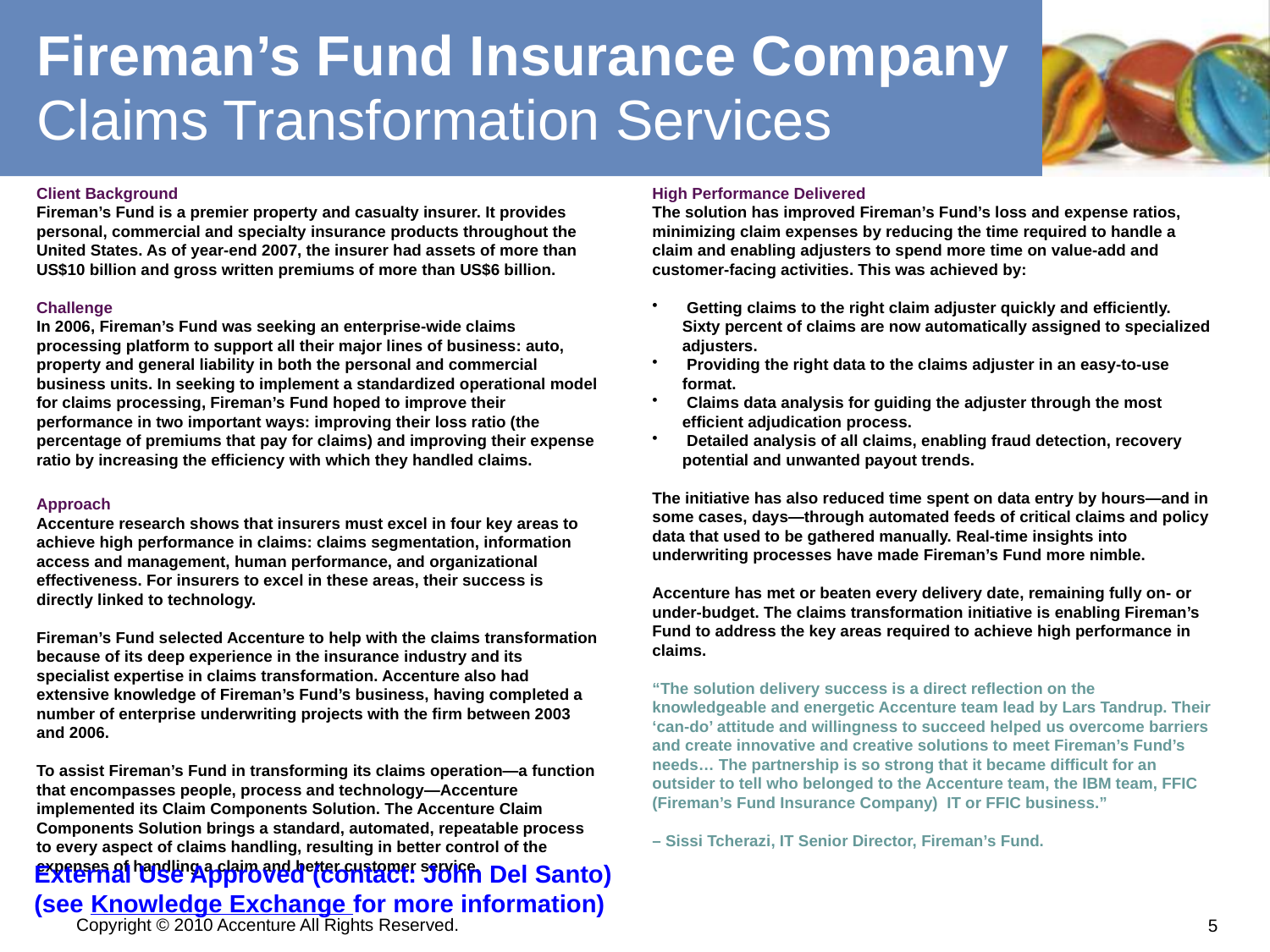

Fireman’s Fund Insurance Company
Claims Transformation Services
Client Background
Fireman’s Fund is a premier property and casualty insurer. It provides personal, commercial and specialty insurance products throughout the United States. As of year-end 2007, the insurer had assets of more than US$10 billion and gross written premiums of more than US$6 billion.
Challenge
In 2006, Fireman’s Fund was seeking an enterprise-wide claims processing platform to support all their major lines of business: auto, property and general liability in both the personal and commercial business units. In seeking to implement a standardized operational model for claims processing, Fireman’s Fund hoped to improve their performance in two important ways: improving their loss ratio (the percentage of premiums that pay for claims) and improving their expense ratio by increasing the efficiency with which they handled claims.
Approach
Accenture research shows that insurers must excel in four key areas to achieve high performance in claims: claims segmentation, information access and management, human performance, and organizational effectiveness. For insurers to excel in these areas, their success is directly linked to technology.

Fireman’s Fund selected Accenture to help with the claims transformation because of its deep experience in the insurance industry and its specialist expertise in claims transformation. Accenture also had extensive knowledge of Fireman’s Fund’s business, having completed a number of enterprise underwriting projects with the firm between 2003 and 2006.

To assist Fireman’s Fund in transforming its claims operation—a function that encompasses people, process and technology—Accenture implemented its Claim Components Solution. The Accenture Claim Components Solution brings a standard, automated, repeatable process to every aspect of claims handling, resulting in better control of the expenses of handling a claim and better customer service.
High Performance Delivered
The solution has improved Fireman’s Fund’s loss and expense ratios, minimizing claim expenses by reducing the time required to handle a claim and enabling adjusters to spend more time on value-add and customer-facing activities. This was achieved by:

 Getting claims to the right claim adjuster quickly and efficiently. Sixty percent of claims are now automatically assigned to specialized adjusters.
 Providing the right data to the claims adjuster in an easy-to-use format.
 Claims data analysis for guiding the adjuster through the most efficient adjudication process.
 Detailed analysis of all claims, enabling fraud detection, recovery potential and unwanted payout trends.

The initiative has also reduced time spent on data entry by hours—and in some cases, days—through automated feeds of critical claims and policy data that used to be gathered manually. Real-time insights into underwriting processes have made Fireman’s Fund more nimble.

Accenture has met or beaten every delivery date, remaining fully on- or under-budget. The claims transformation initiative is enabling Fireman’s Fund to address the key areas required to achieve high performance in claims.

“The solution delivery success is a direct reflection on the knowledgeable and energetic Accenture team lead by Lars Tandrup. Their ‘can-do’ attitude and willingness to succeed helped us overcome barriers and create innovative and creative solutions to meet Fireman’s Fund’s needs… The partnership is so strong that it became difficult for an outsider to tell who belonged to the Accenture team, the IBM team, FFIC (Fireman’s Fund Insurance Company)  IT or FFIC business.”
– Sissi Tcherazi, IT Senior Director, Fireman’s Fund.
External Use Approved (contact: John Del Santo)
(see Knowledge Exchange for more information)
Copyright © 2010 Accenture All Rights Reserved.
5